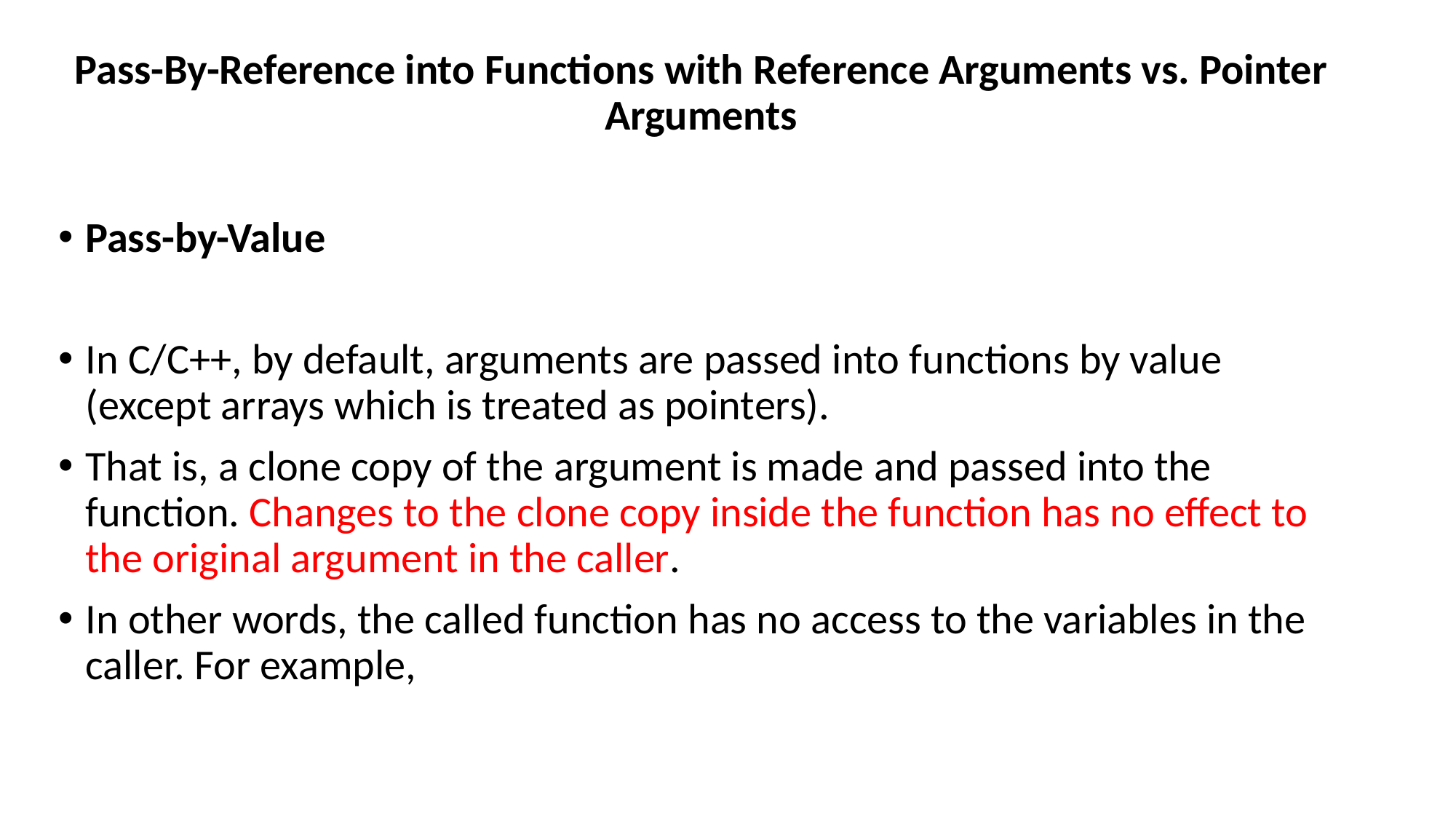

Pass-By-Reference into Functions with Reference Arguments vs. Pointer Arguments

Pass-by-Value

In C/C++, by default, arguments are passed into functions by value (except arrays which is treated as pointers).
That is, a clone copy of the argument is made and passed into the function. Changes to the clone copy inside the function has no effect to the original argument in the caller.
In other words, the called function has no access to the variables in the caller. For example,